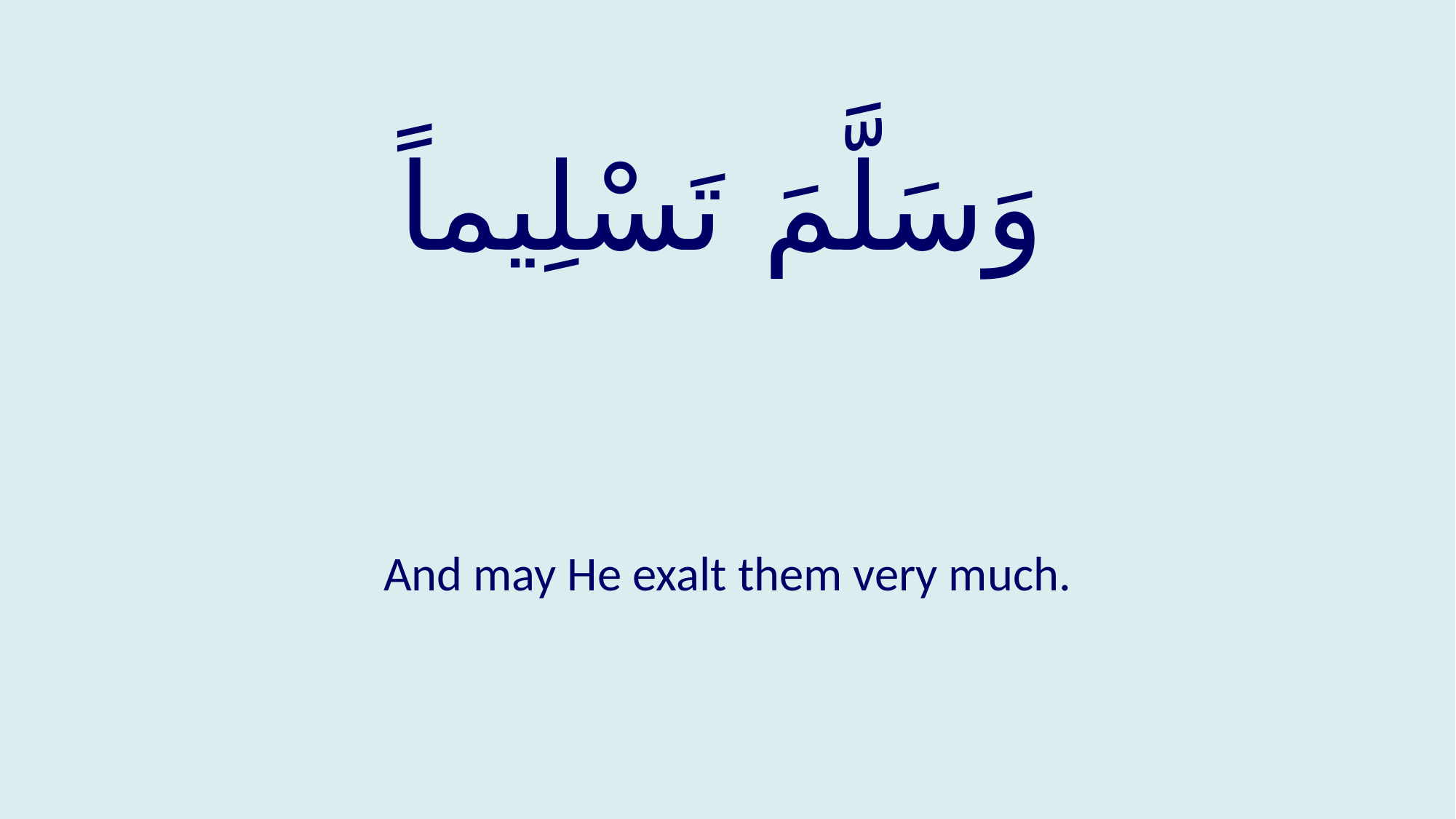

# وَسَلَّمَ تَسْلِيماً
And may He exalt them very much.